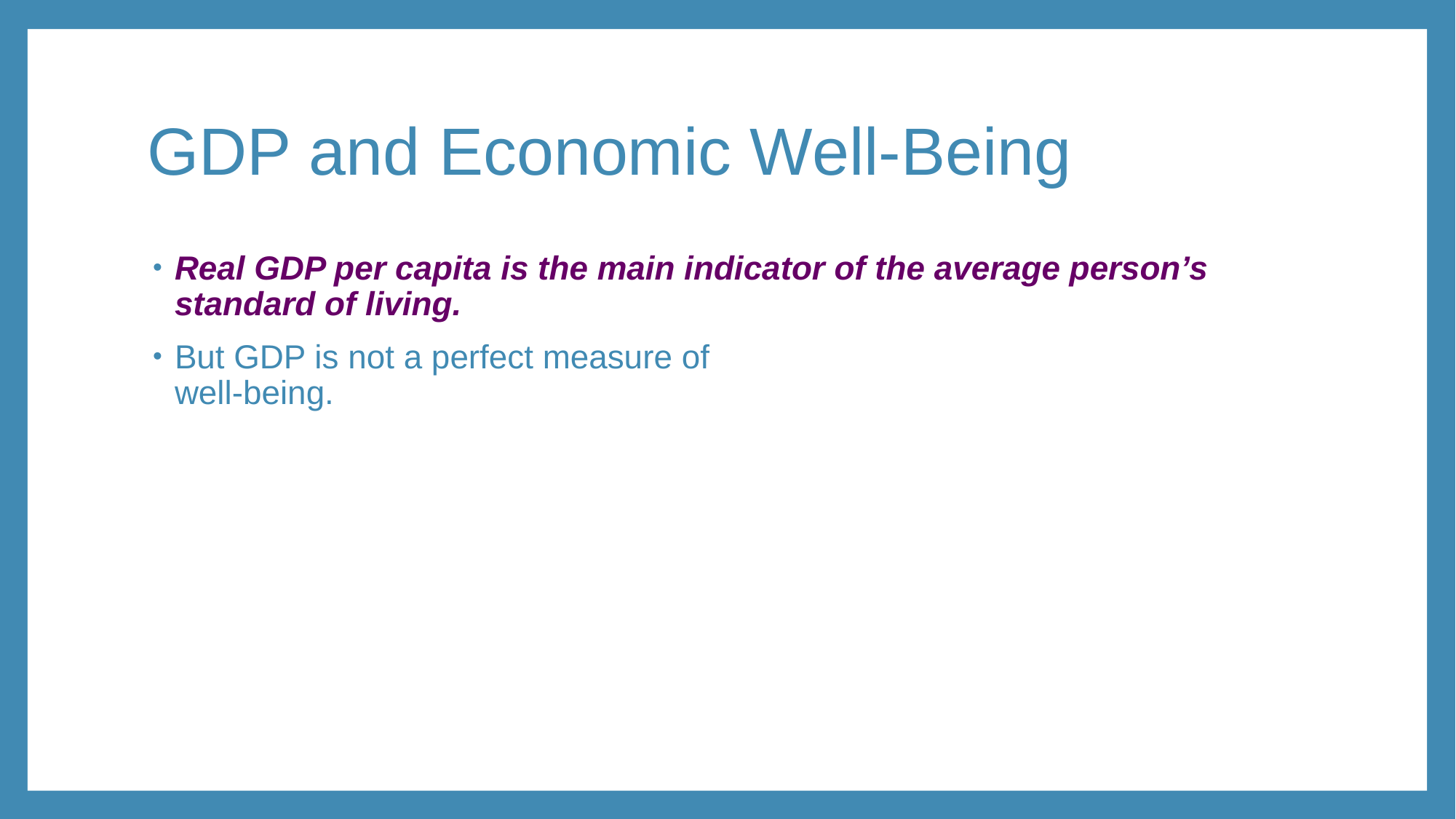

# GDP and Economic Well-Being
Real GDP per capita is the main indicator of the average person’s standard of living.
But GDP is not a perfect measure of
well-being.